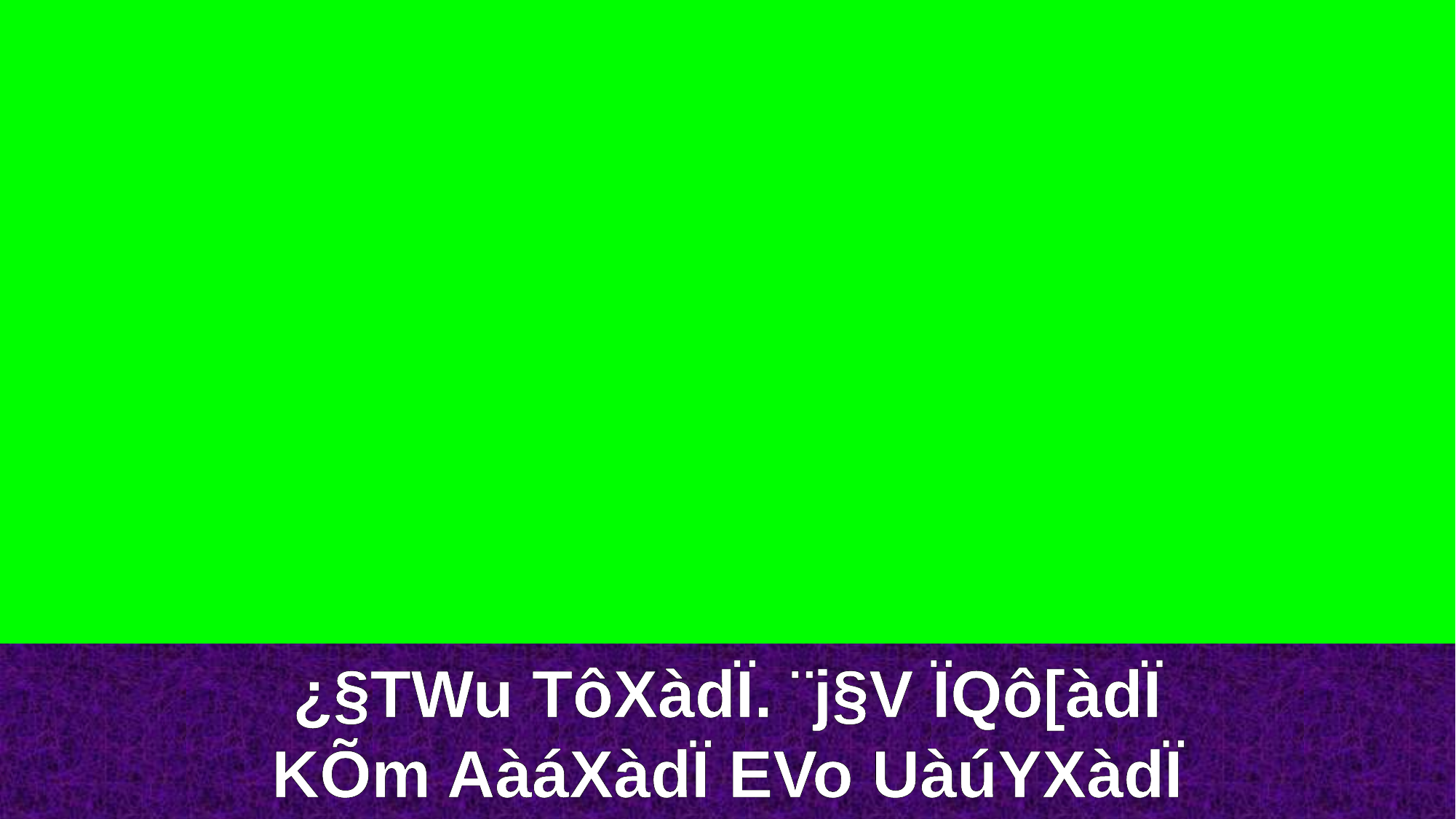

¿§TWu TôXàdÏ. ¨j§V ÏQô[àdÏ
KÕm AàáXàdÏ EVo UàúYXàdÏ